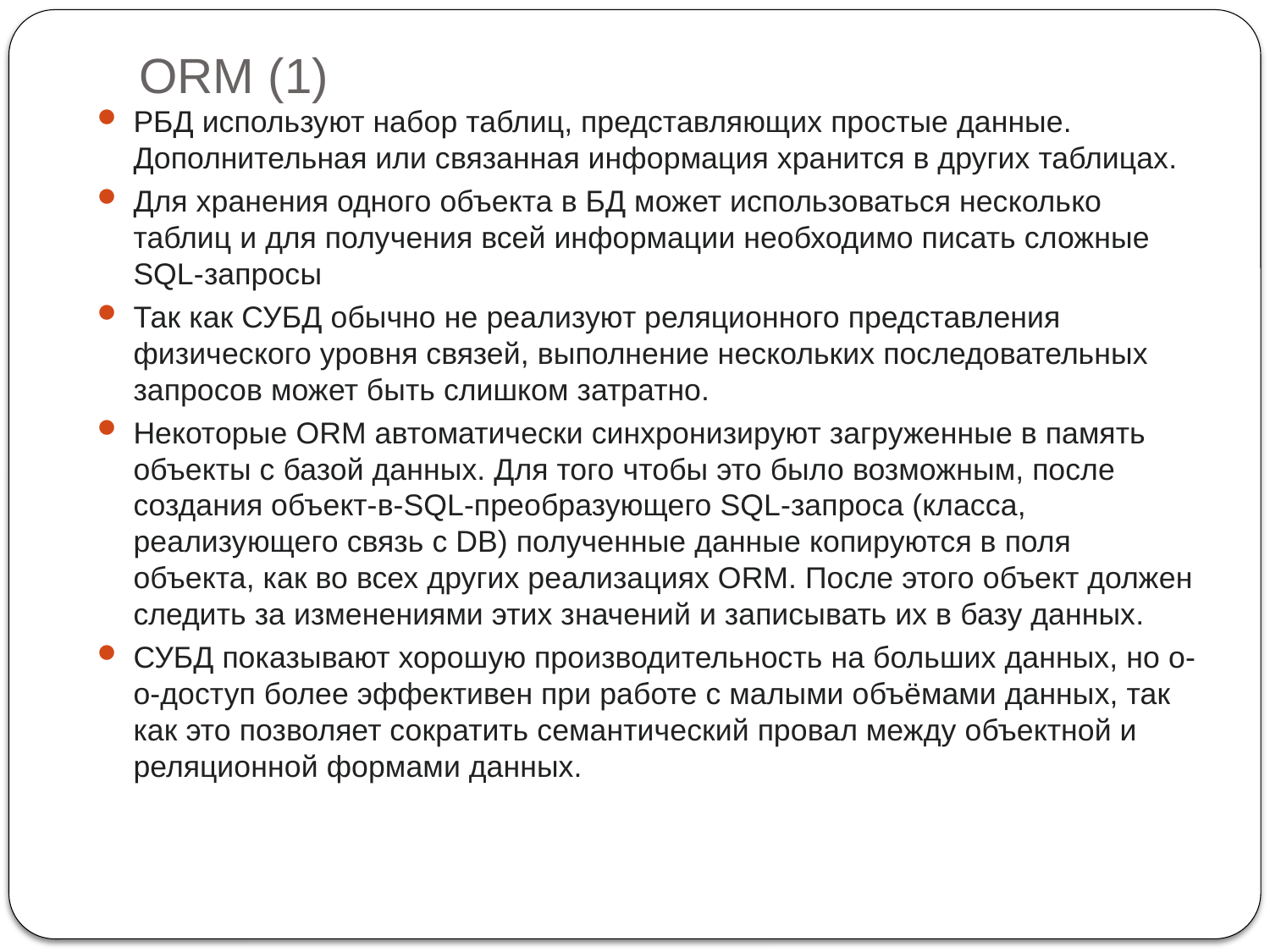

# ORM (1)
РБД используют набор таблиц, представляющих простые данные. Дополнительная или связанная информация хранится в других таблицах.
Для хранения одного объекта в БД может использоваться несколько таблиц и для получения всей информации необходимо писать сложные SQL-запросы
Так как СУБД обычно не реализуют реляционного представления физического уровня связей, выполнение нескольких последовательных запросов может быть слишком затратно.
Некоторые ORM автоматически синхронизируют загруженные в память объекты с базой данных. Для того чтобы это было возможным, после создания объект-в-SQL-преобразующего SQL-запроса (класса, реализующего связь с DB) полученные данные копируются в поля объекта, как во всех других реализациях ORM. После этого объект должен следить за изменениями этих значений и записывать их в базу данных.
СУБД показывают хорошую производительность на больших данных, но о-о-доступ более эффективен при работе с малыми объёмами данных, так как это позволяет сократить семантический провал между объектной и реляционной формами данных.